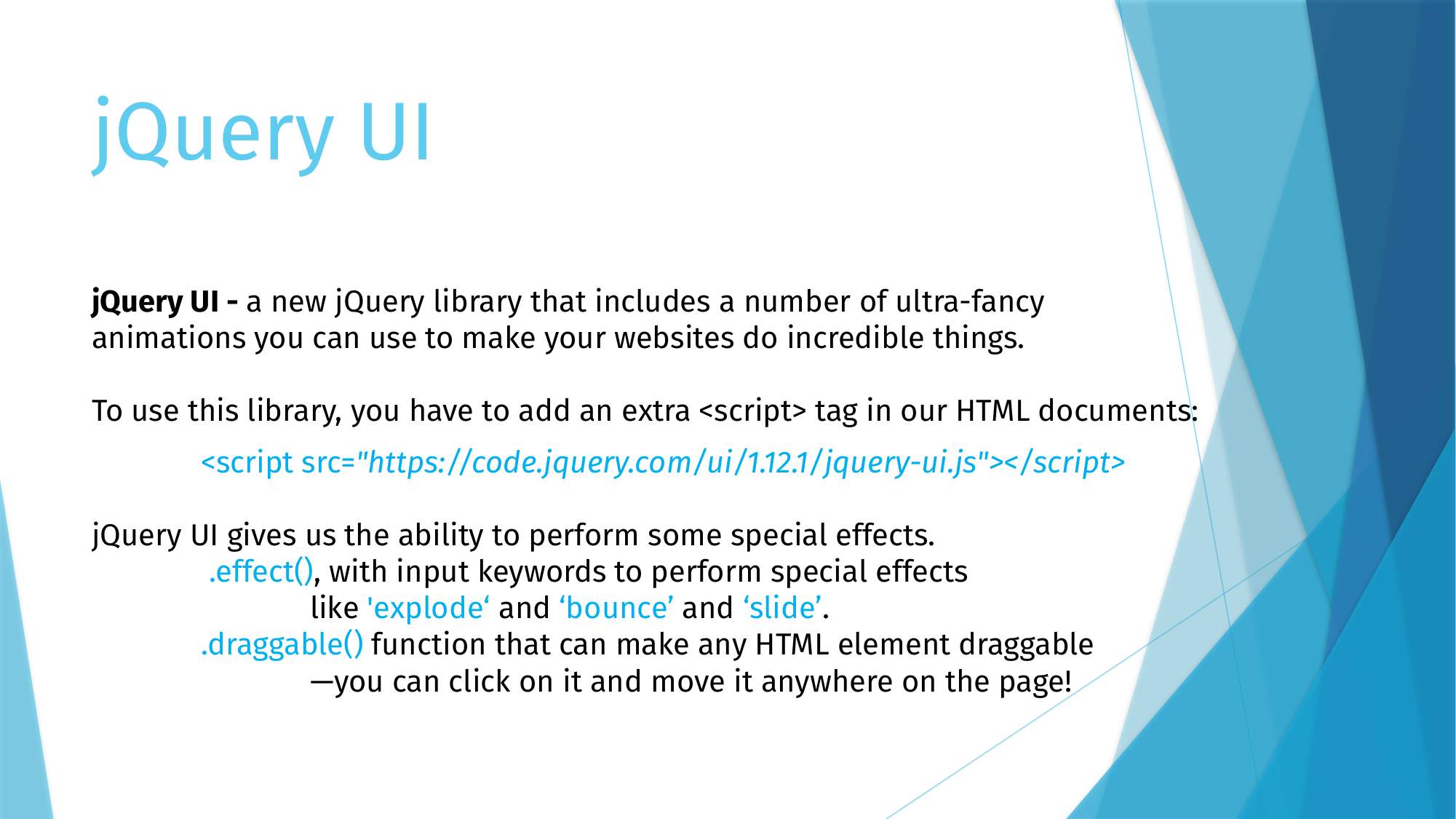

# jQuery UI
jQuery UI - a new jQuery library that includes a number of ultra-fancy
animations you can use to make your websites do incredible things.

To use this library, you have to add an extra <script> tag in our HTML documents:
	<script src="https://code.jquery.com/ui/1.12.1/jquery-ui.js"></script>

jQuery UI gives us the ability to perform some special effects.
	 .effect(), with input keywords to perform special effects
		like 'explode‘ and ‘bounce’ and ‘slide’.
	.draggable() function that can make any HTML element draggable
		—you can click on it and move it anywhere on the page!